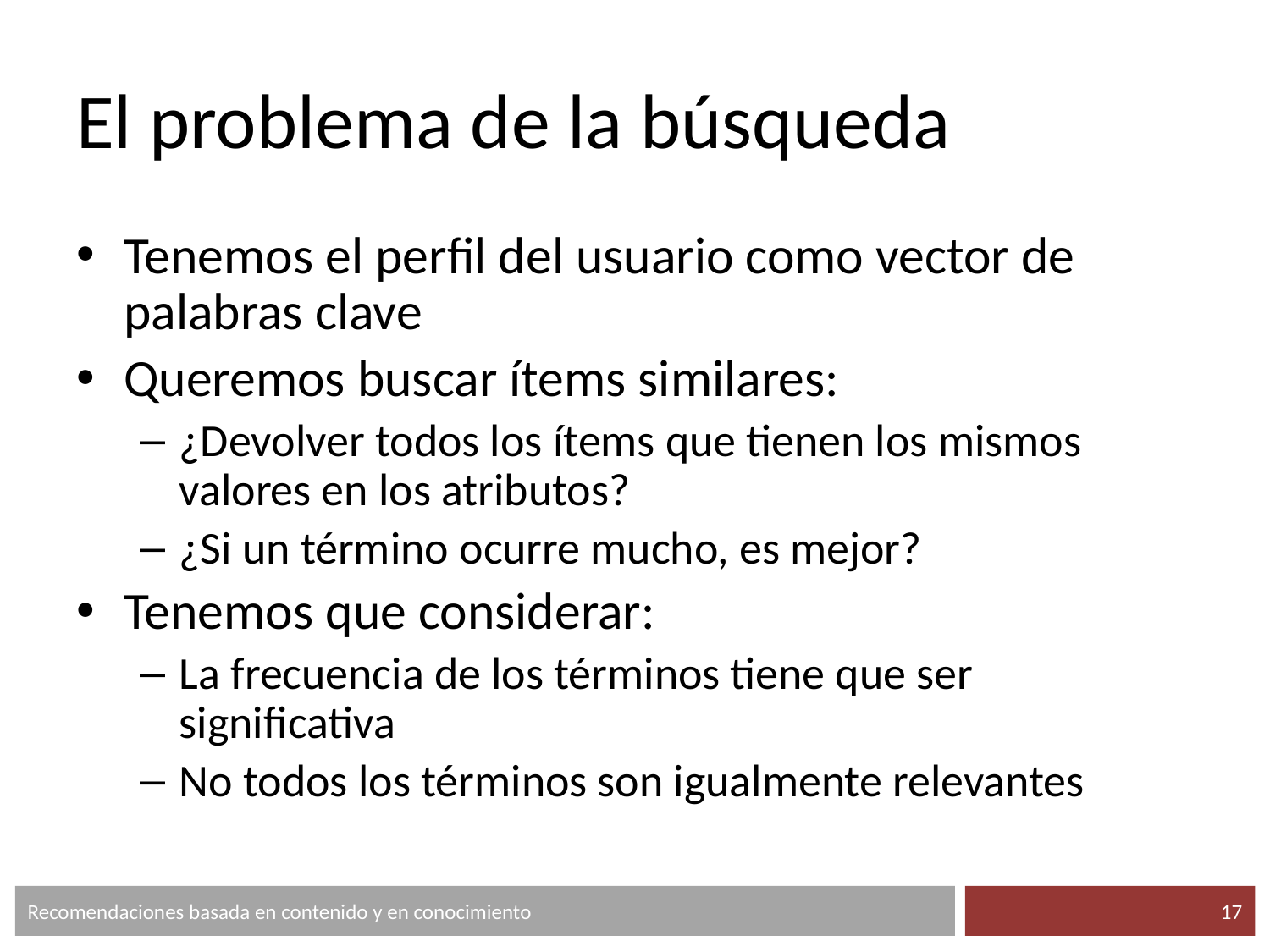

# El problema de la búsqueda
Tenemos el perfil del usuario como vector de palabras clave
Queremos buscar ítems similares:
¿Devolver todos los ítems que tienen los mismos valores en los atributos?
¿Si un término ocurre mucho, es mejor?
Tenemos que considerar:
La frecuencia de los términos tiene que ser significativa
No todos los términos son igualmente relevantes
Recomendaciones basada en contenido y en conocimiento
17